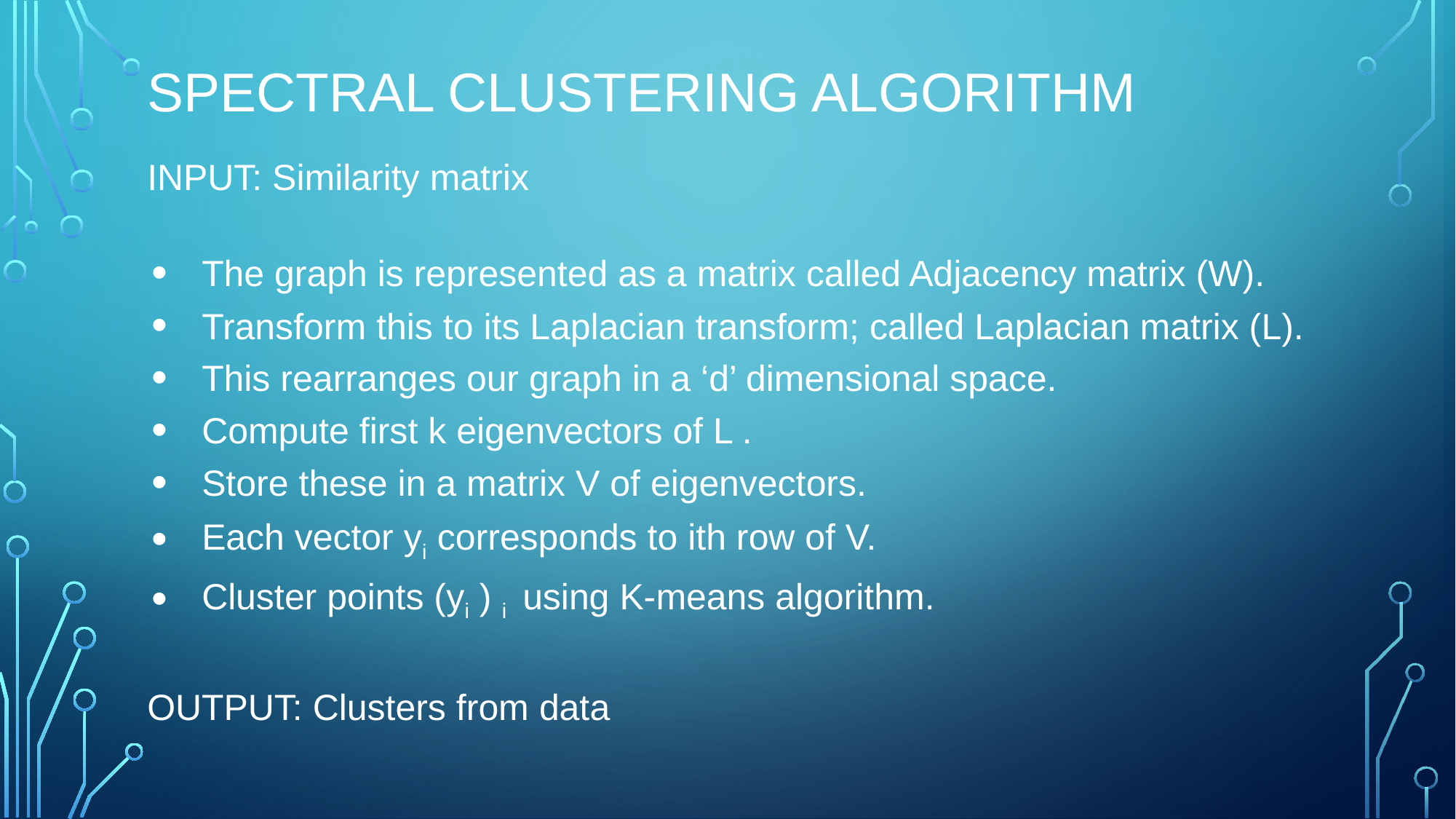

# SPECTRAL CLUSTERING ALGORITHM
INPUT: Similarity matrix
The graph is represented as a matrix called Adjacency matrix (W).
Transform this to its Laplacian transform; called Laplacian matrix (L).
This rearranges our graph in a ‘d’ dimensional space.
Compute first k eigenvectors of L .
Store these in a matrix V of eigenvectors.
Each vector yi corresponds to ith row of V.
Cluster points (yi ) i  using K-means algorithm.

OUTPUT: Clusters from data